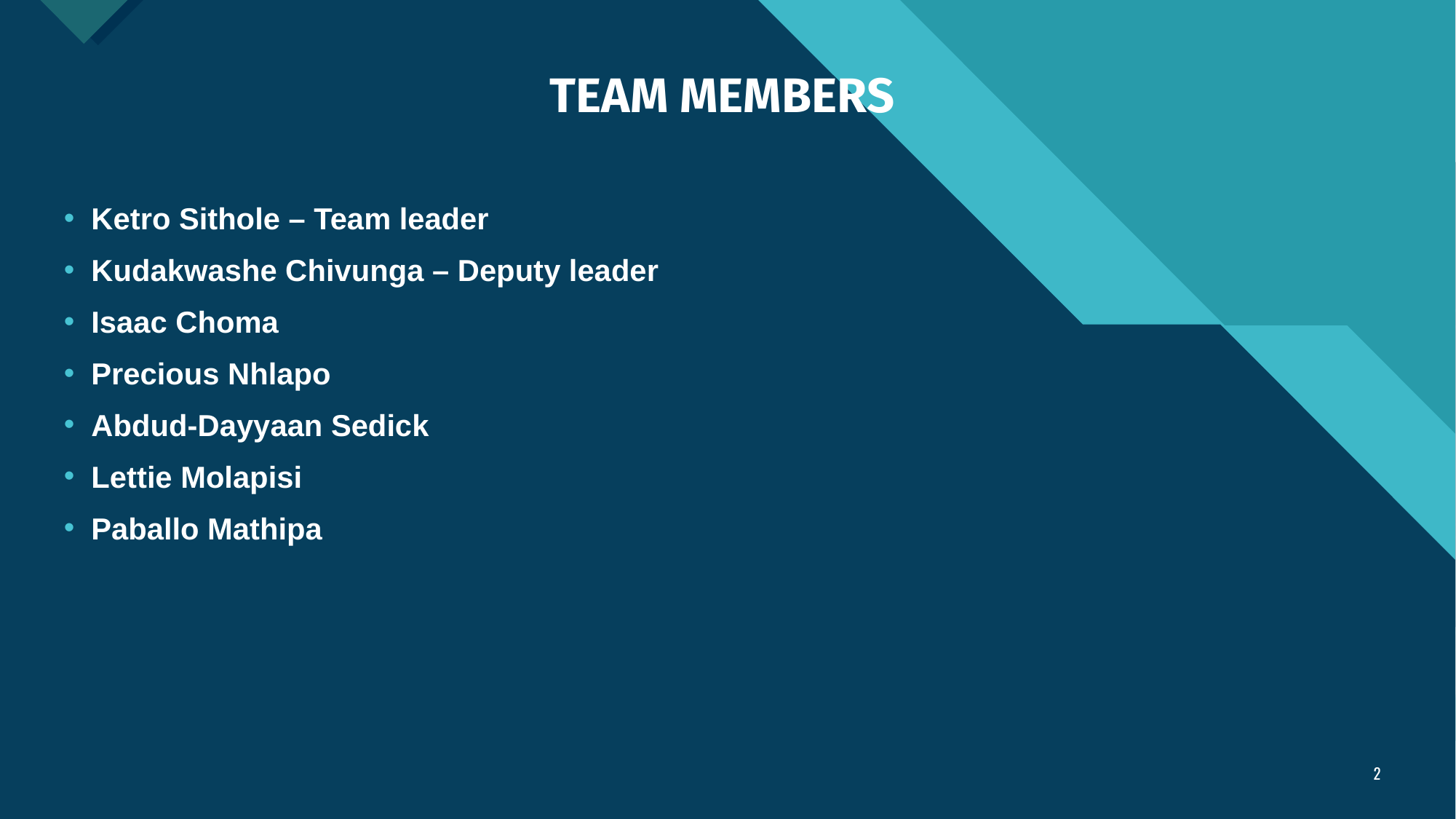

# TEAM MEMBERS
Ketro Sithole – Team leader
Kudakwashe Chivunga – Deputy leader
Isaac Choma
Precious Nhlapo
Abdud-Dayyaan Sedick
Lettie Molapisi
Paballo Mathipa
2